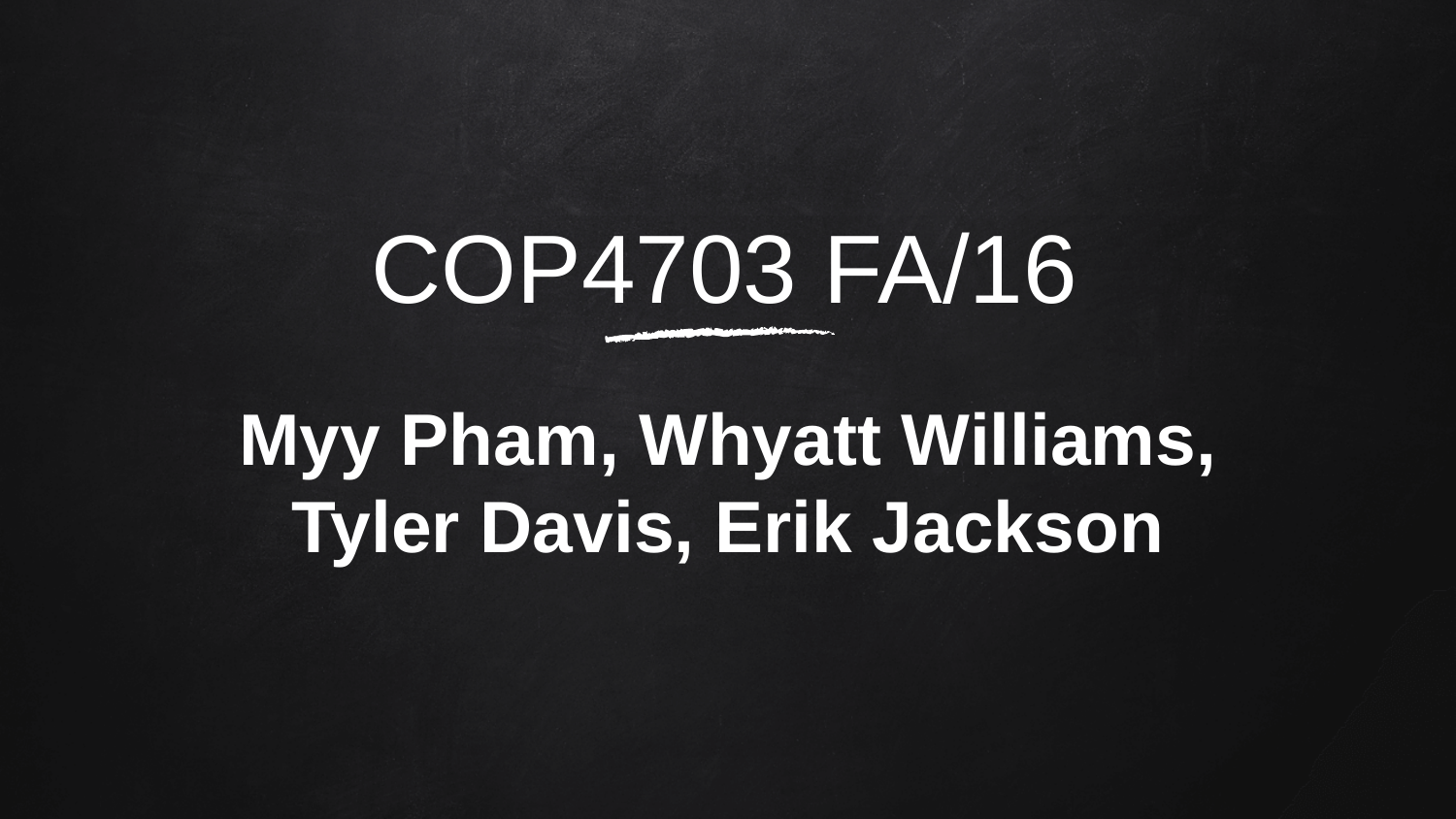

COP4703 FA/16

Myy Pham, Whyatt Williams, Tyler Davis, Erik Jackson